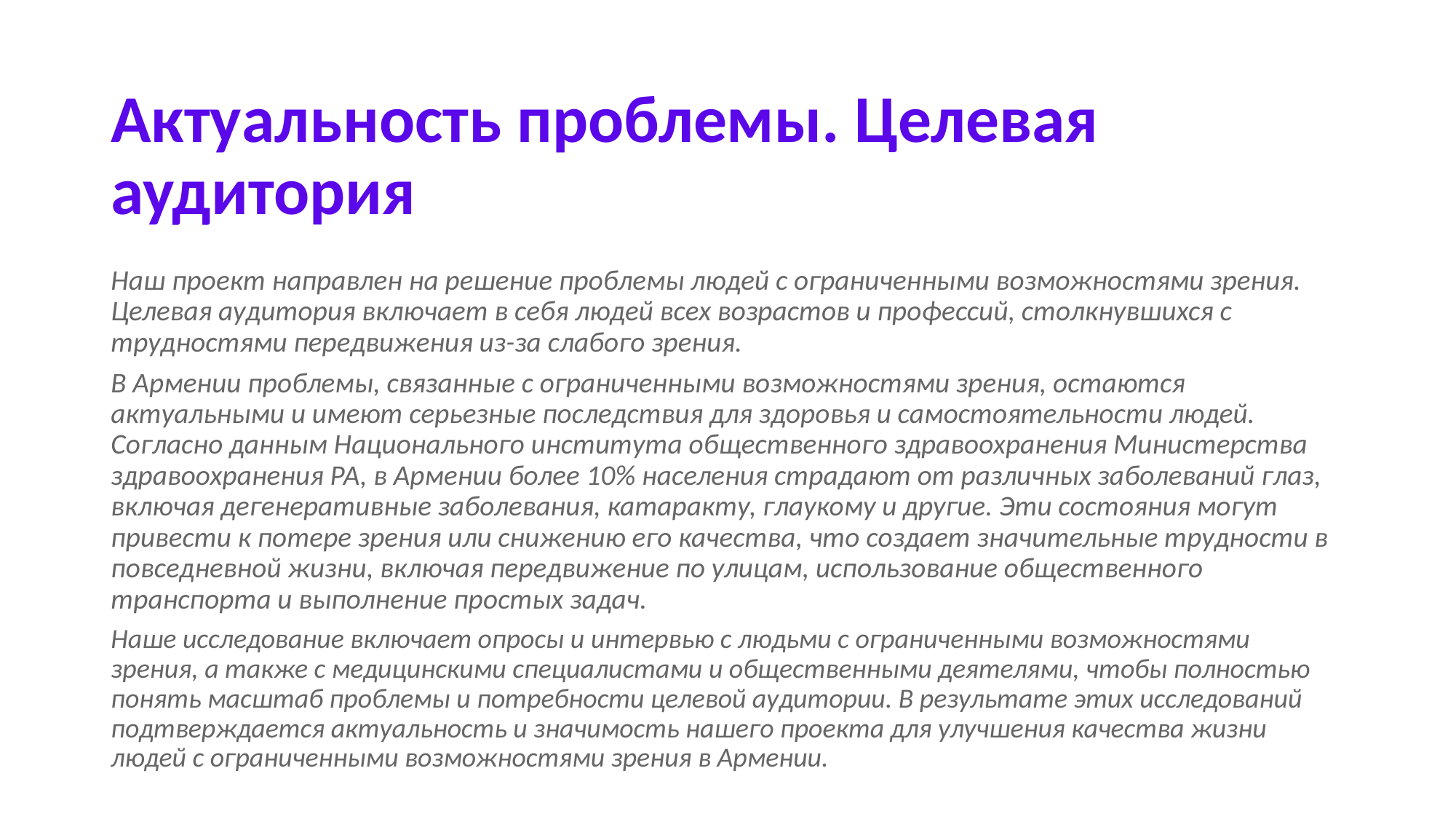

# Актуальность проблемы. Целевая аудитория
Наш проект направлен на решение проблемы людей с ограниченными возможностями зрения. Целевая аудитория включает в себя людей всех возрастов и профессий, столкнувшихся с трудностями передвижения из-за слабого зрения.
В Армении проблемы, связанные с ограниченными возможностями зрения, остаются актуальными и имеют серьезные последствия для здоровья и самостоятельности людей. Согласно данным Национального института общественного здравоохранения Министерства здравоохранения РА, в Армении более 10% населения страдают от различных заболеваний глаз, включая дегенеративные заболевания, катаракту, глаукому и другие. Эти состояния могут привести к потере зрения или снижению его качества, что создает значительные трудности в повседневной жизни, включая передвижение по улицам, использование общественного транспорта и выполнение простых задач.
Наше исследование включает опросы и интервью с людьми с ограниченными возможностями зрения, а также с медицинскими специалистами и общественными деятелями, чтобы полностью понять масштаб проблемы и потребности целевой аудитории. В результате этих исследований подтверждается актуальность и значимость нашего проекта для улучшения качества жизни людей с ограниченными возможностями зрения в Армении.